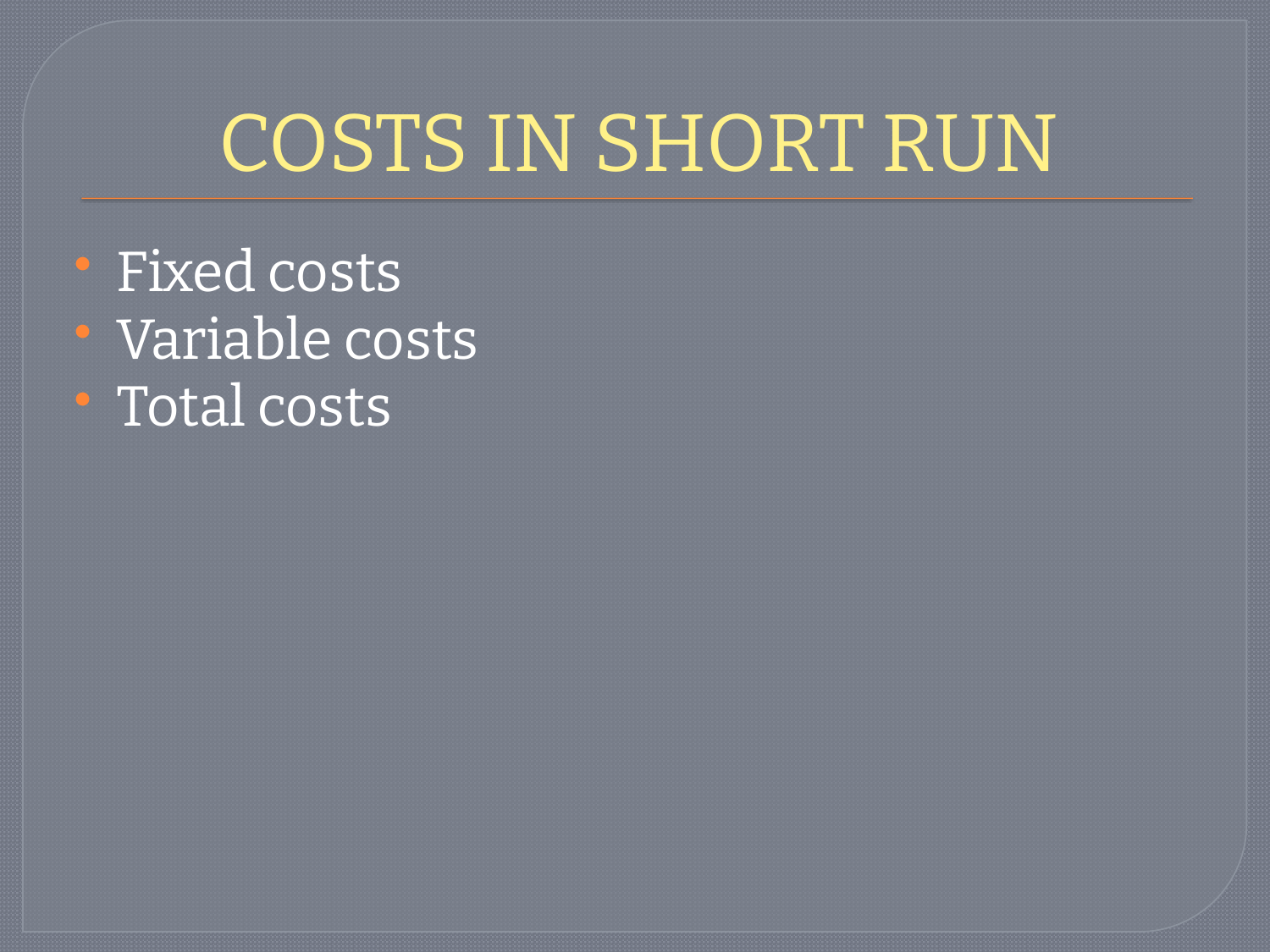

# COSTS IN SHORT RUN
Fixed costs
Variable costs
Total costs